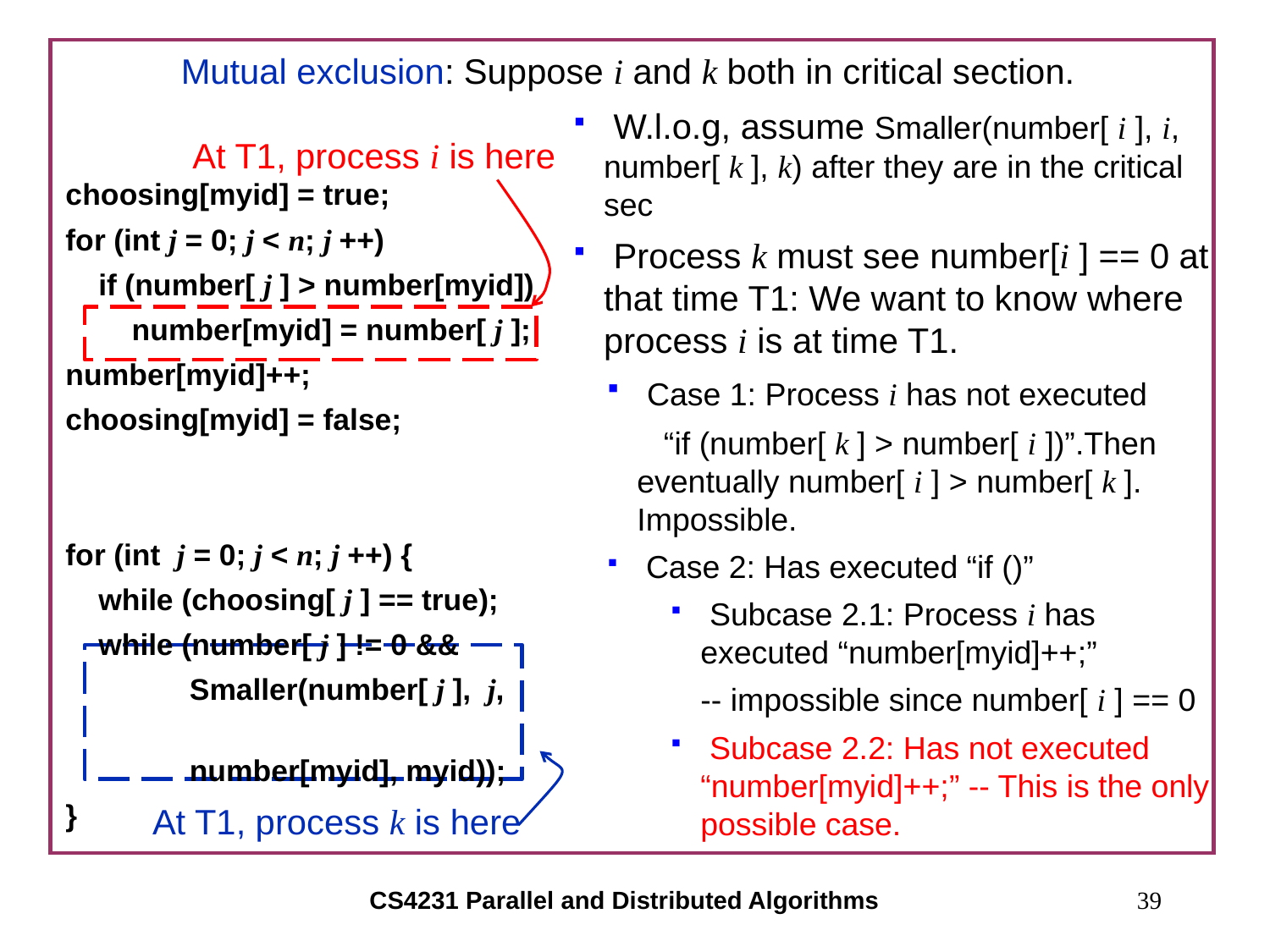

Mutual exclusion: Suppose i and k both in critical section.
 W.l.o.g, assume Smaller(number[ i ], i, number[ k ], k) after they are in the critical sec
 Process k must see number[i ] == 0 at that time T1: We want to know where process i is at time T1.
 Case 1: Process i has not executed
   “if (number[ k ] > number[ i ])”.Then eventually number[ i ] > number[ k ]. Impossible.
 Case 2: Has executed “if ()”
 Subcase 2.1: Process i has executed “number[myid]++;”
-- impossible since number[ i ] == 0
 Subcase 2.2: Has not executed “number[myid]++;” -- This is the only possible case.
At T1, process i is here

choosing[myid] = true;
for (int j = 0; j < n; j ++)
    if (number[ j ] > number[myid])
        number[myid] = number[ j ];
number[myid]++;
choosing[myid] = false;

for (int  j = 0; j < n; j ++) {
    while (choosing[ j ] == true);
    while (number[ j ] != 0 &&
               Smaller(number[ j ],  j,
               number[myid], myid));
}

At T1, process k is here
CS4231 Parallel and Distributed Algorithms
39